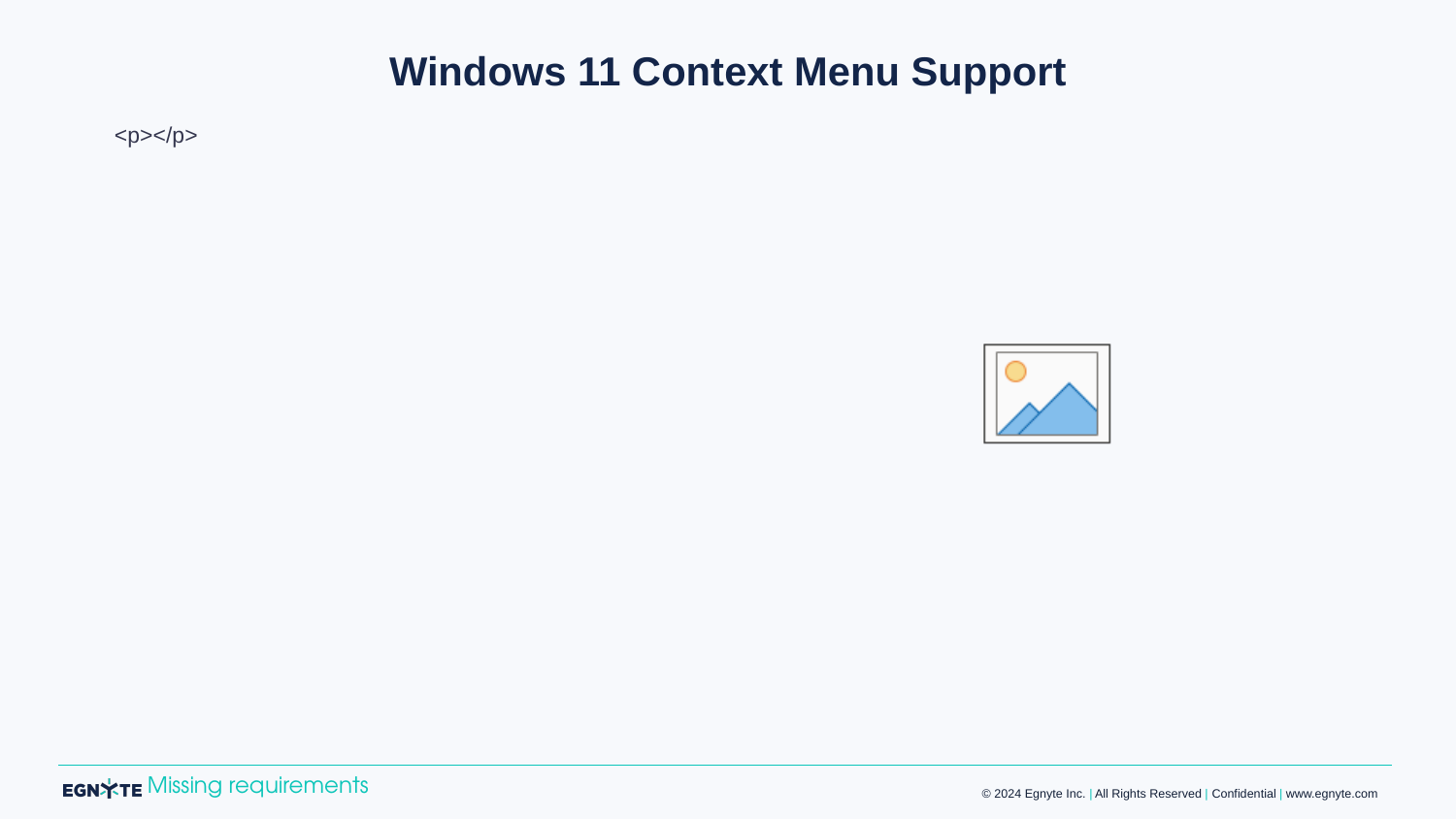

# Windows 11 Context Menu Support
<p></p>

Missing requirements